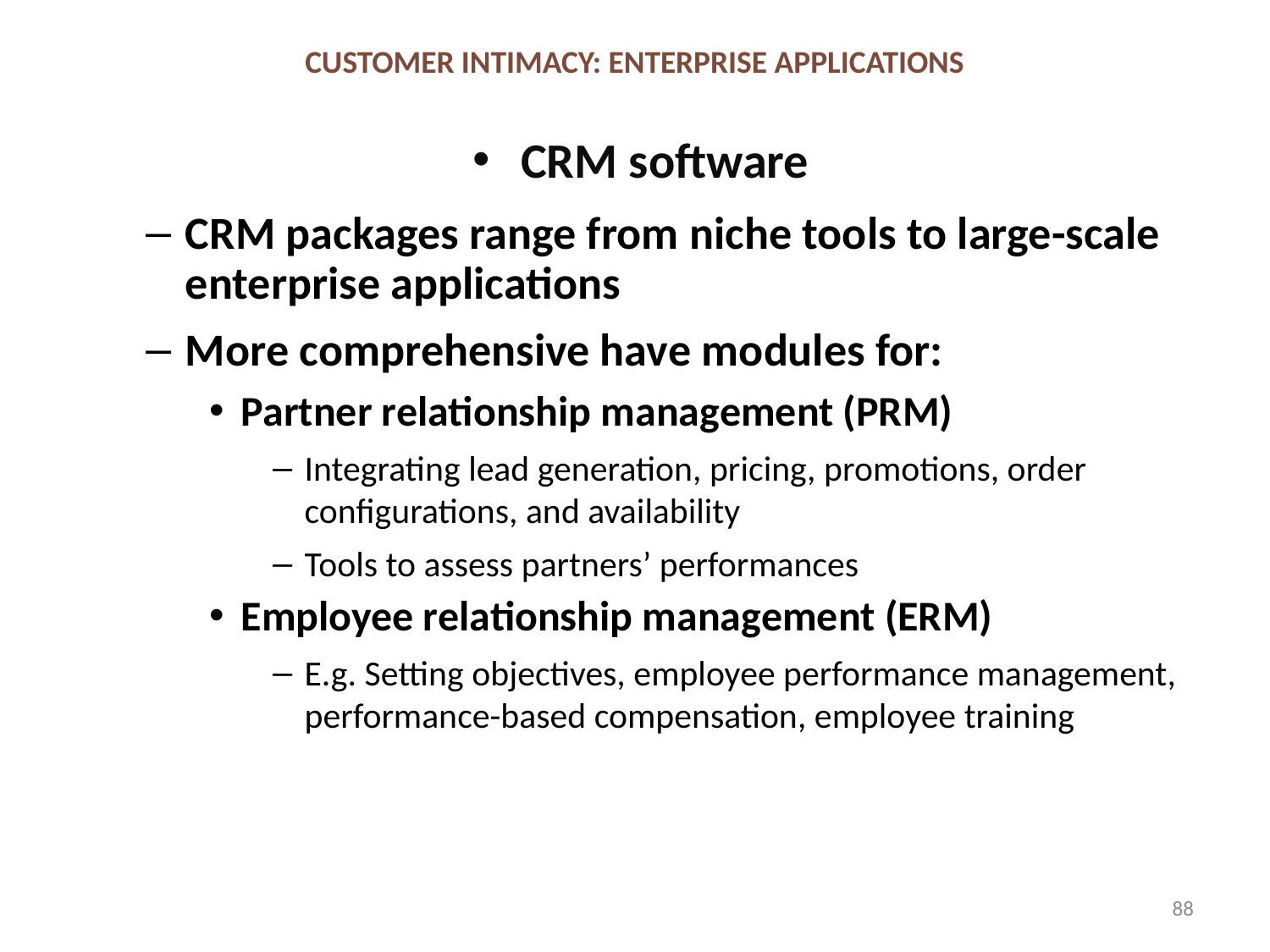

# CUSTOMER INTIMACY: ENTERPRISE APPLICATIONS
CRM software
CRM packages range from niche tools to large-scale enterprise applications
More comprehensive have modules for:
Partner relationship management (PRM)
Integrating lead generation, pricing, promotions, order configurations, and availability
Tools to assess partners’ performances
Employee relationship management (ERM)
E.g. Setting objectives, employee performance management, performance-based compensation, employee training
©  Pearson Education 2012
88
88